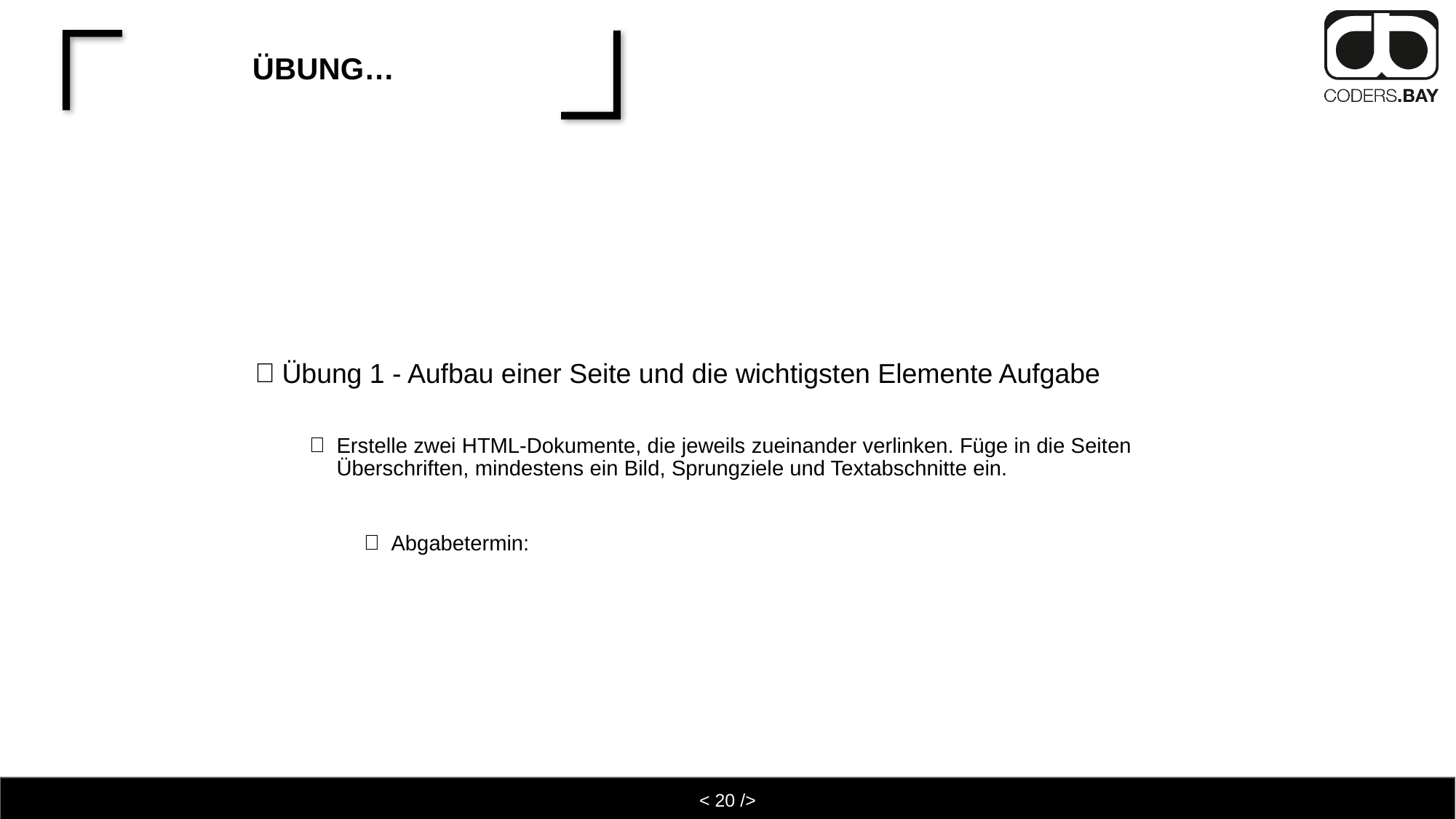

Übung 1 - Aufbau einer Seite und die wichtigsten Elemente Aufgabe

Erstelle zwei HTML-Dokumente, die jeweils zueinander verlinken. Füge in die Seiten Überschriften, mindestens ein Bild, Sprungziele und Textabschnitte ein.

Abgabetermin: